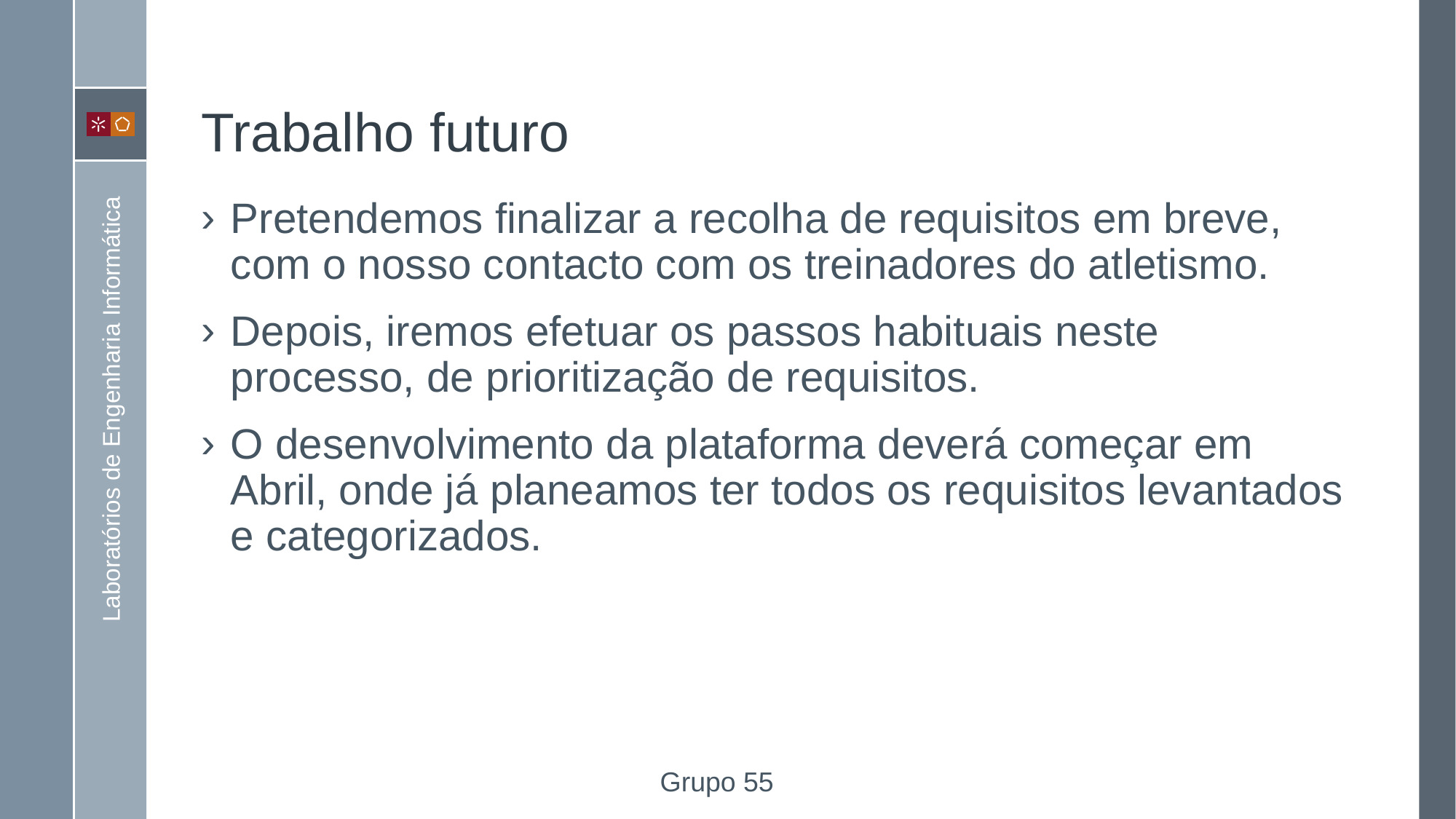

# Trabalho futuro
Pretendemos finalizar a recolha de requisitos em breve, com o nosso contacto com os treinadores do atletismo.
Depois, iremos efetuar os passos habituais neste processo, de prioritização de requisitos.
O desenvolvimento da plataforma deverá começar em Abril, onde já planeamos ter todos os requisitos levantados e categorizados.